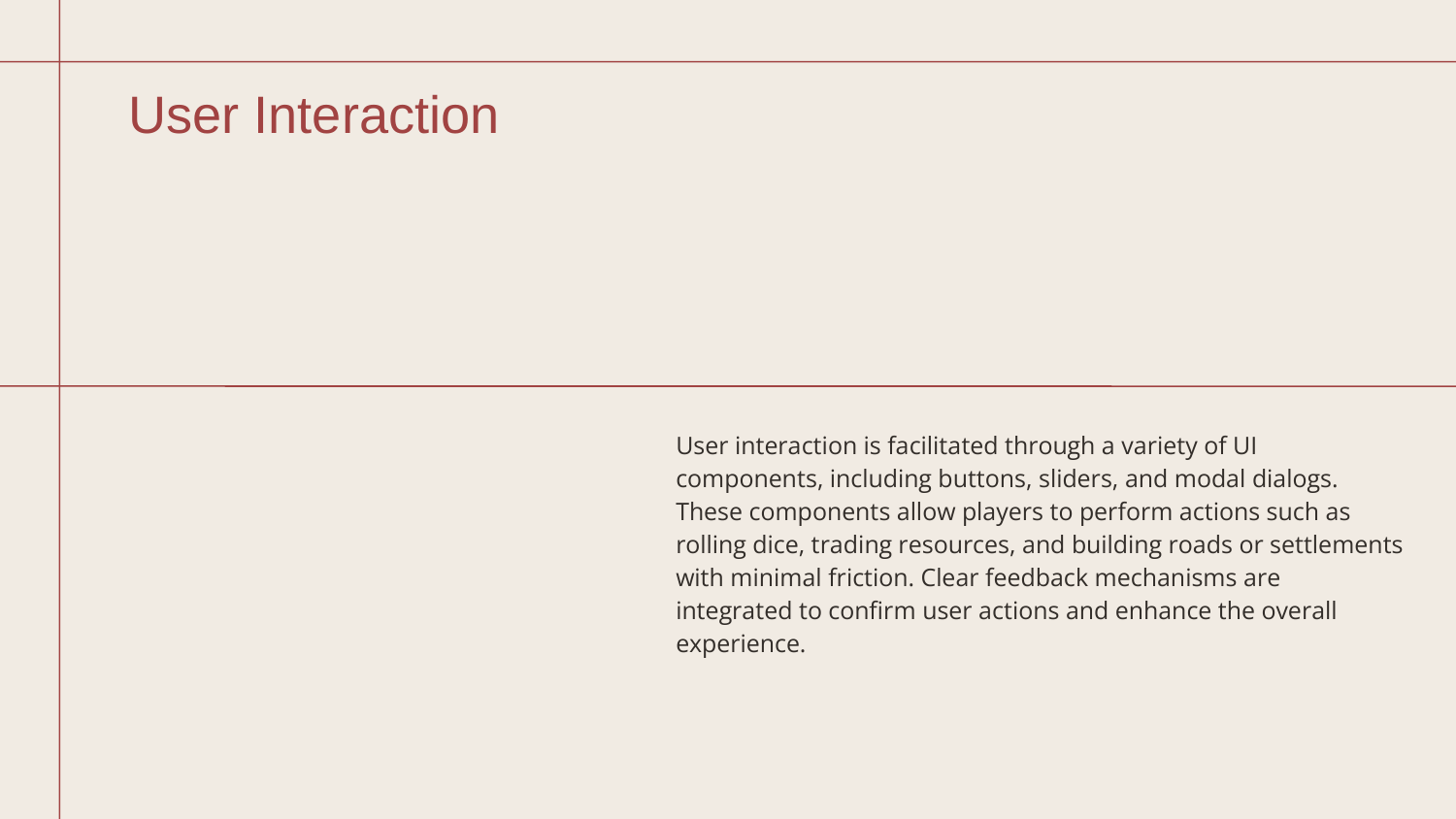

# User Interaction
User interaction is facilitated through a variety of UI components, including buttons, sliders, and modal dialogs. These components allow players to perform actions such as rolling dice, trading resources, and building roads or settlements with minimal friction. Clear feedback mechanisms are integrated to confirm user actions and enhance the overall experience.